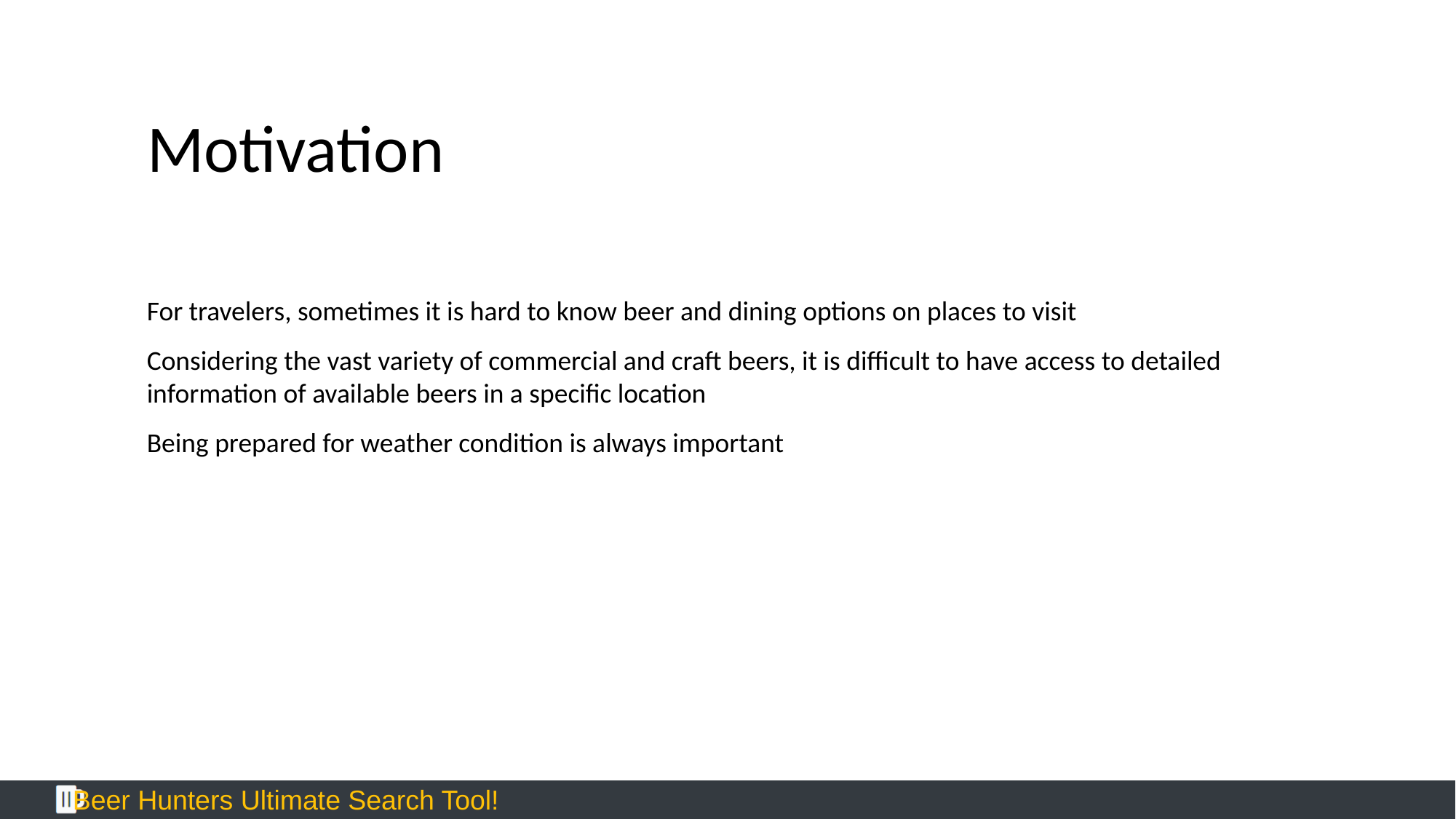

# Motivation
For travelers, sometimes it is hard to know beer and dining options on places to visit
Considering the vast variety of commercial and craft beers, it is difficult to have access to detailed information of available beers in a specific location
Being prepared for weather condition is always important